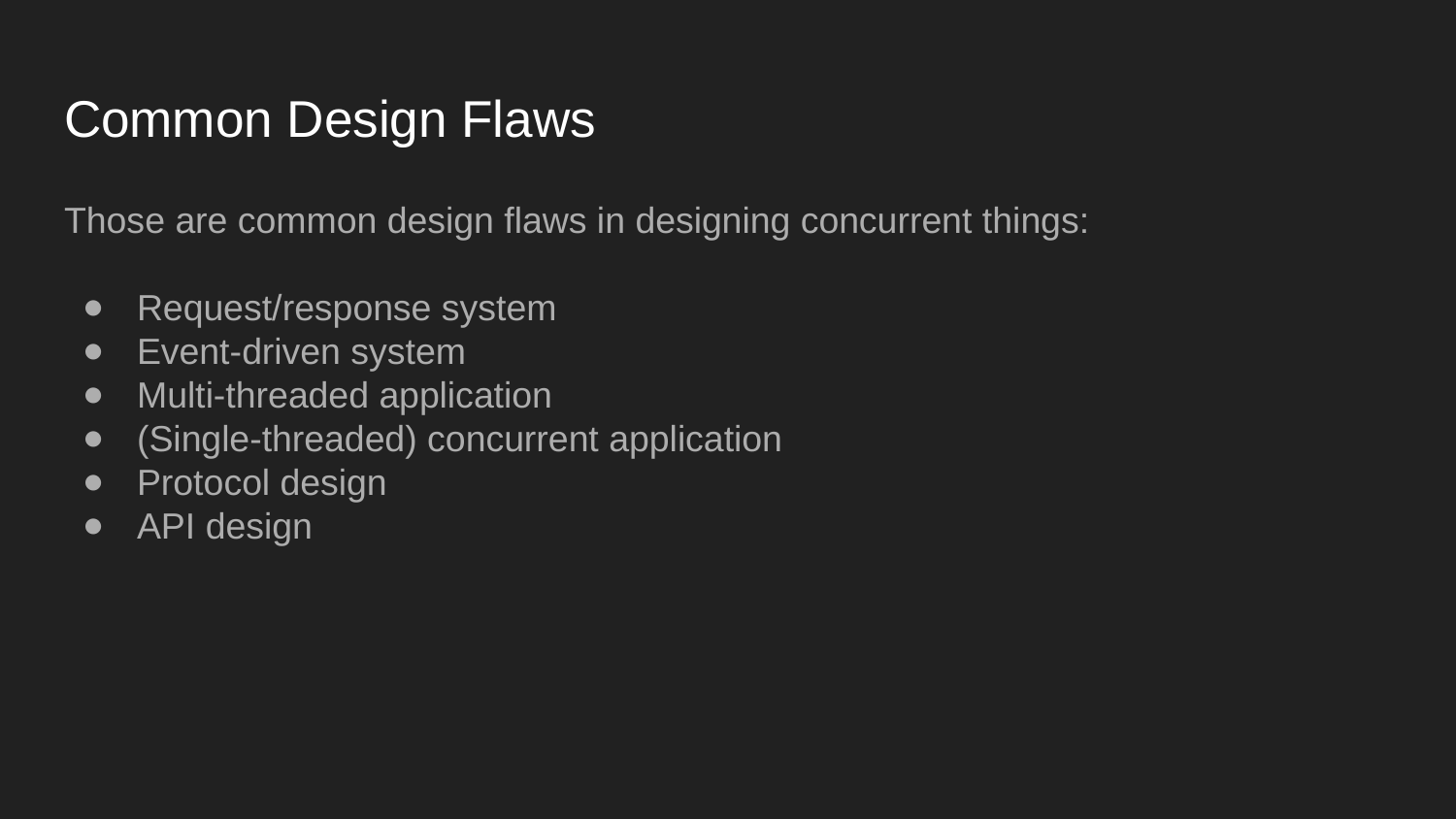

# Common Design Flaws
Those are common design flaws in designing concurrent things:

Request/response system
Event-driven system
Multi-threaded application
(Single-threaded) concurrent application
Protocol design
API design